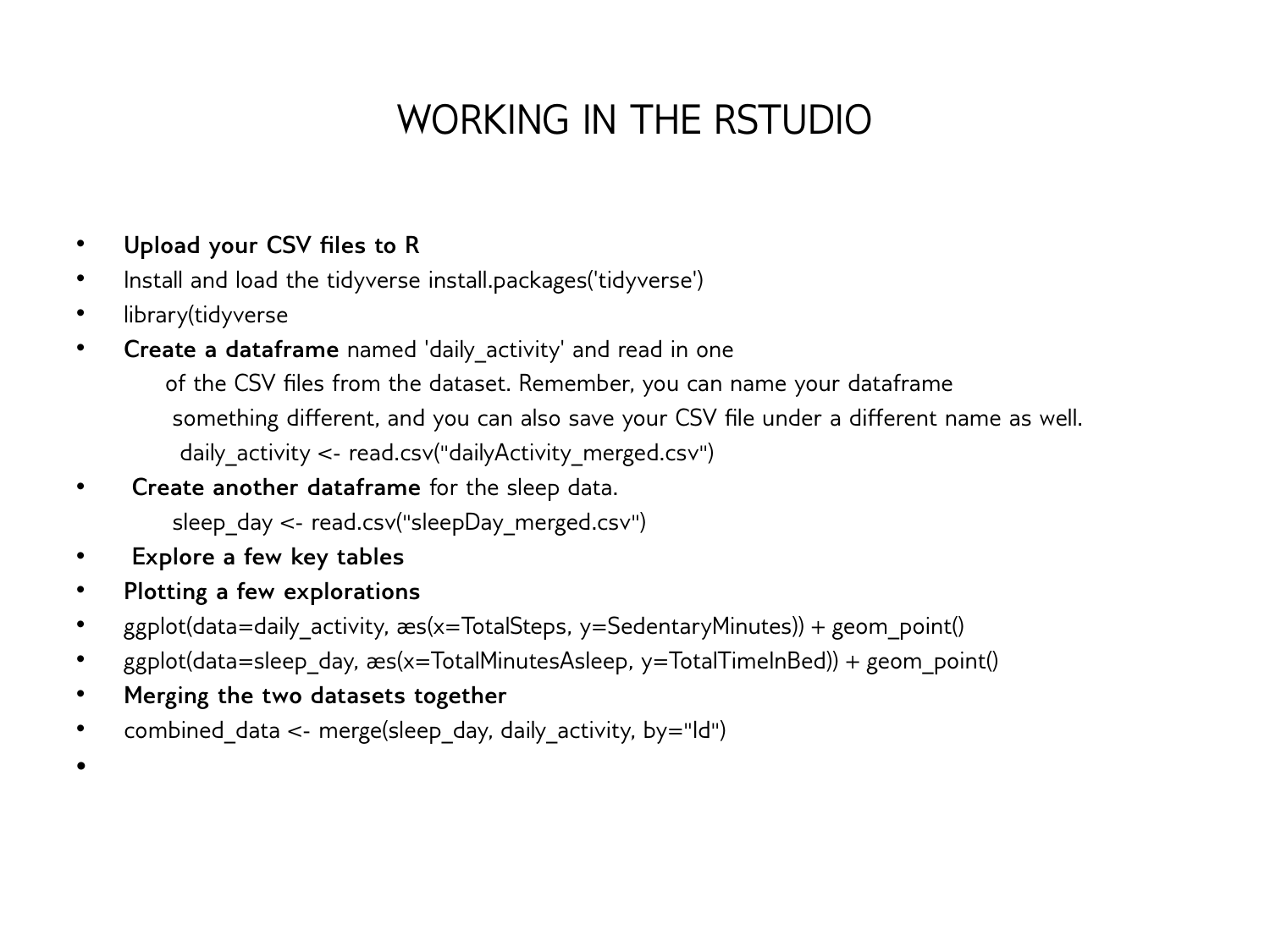

# WORKING IN THE RSTUDIO
Upload your CSV files to R
Install and load the tidyverse install.packages('tidyverse')
library(tidyverse
Create a dataframe named 'daily_activity' and read in one
            of the CSV files from the dataset. Remember, you can name your dataframe
             something different, and you can also save your CSV file under a different name as well.
              daily_activity <- read.csv("dailyActivity_merged.csv")
 Create another dataframe for the sleep data.
             sleep_day <- read.csv("sleepDay_merged.csv")
 Explore a few key tables
Plotting a few explorations
ggplot(data=daily_activity, aes(x=TotalSteps, y=SedentaryMinutes)) + geom_point()
ggplot(data=sleep_day, aes(x=TotalMinutesAsleep, y=TotalTimeInBed)) + geom_point()
Merging the two datasets together
combined_data <- merge(sleep_day, daily_activity, by="Id")